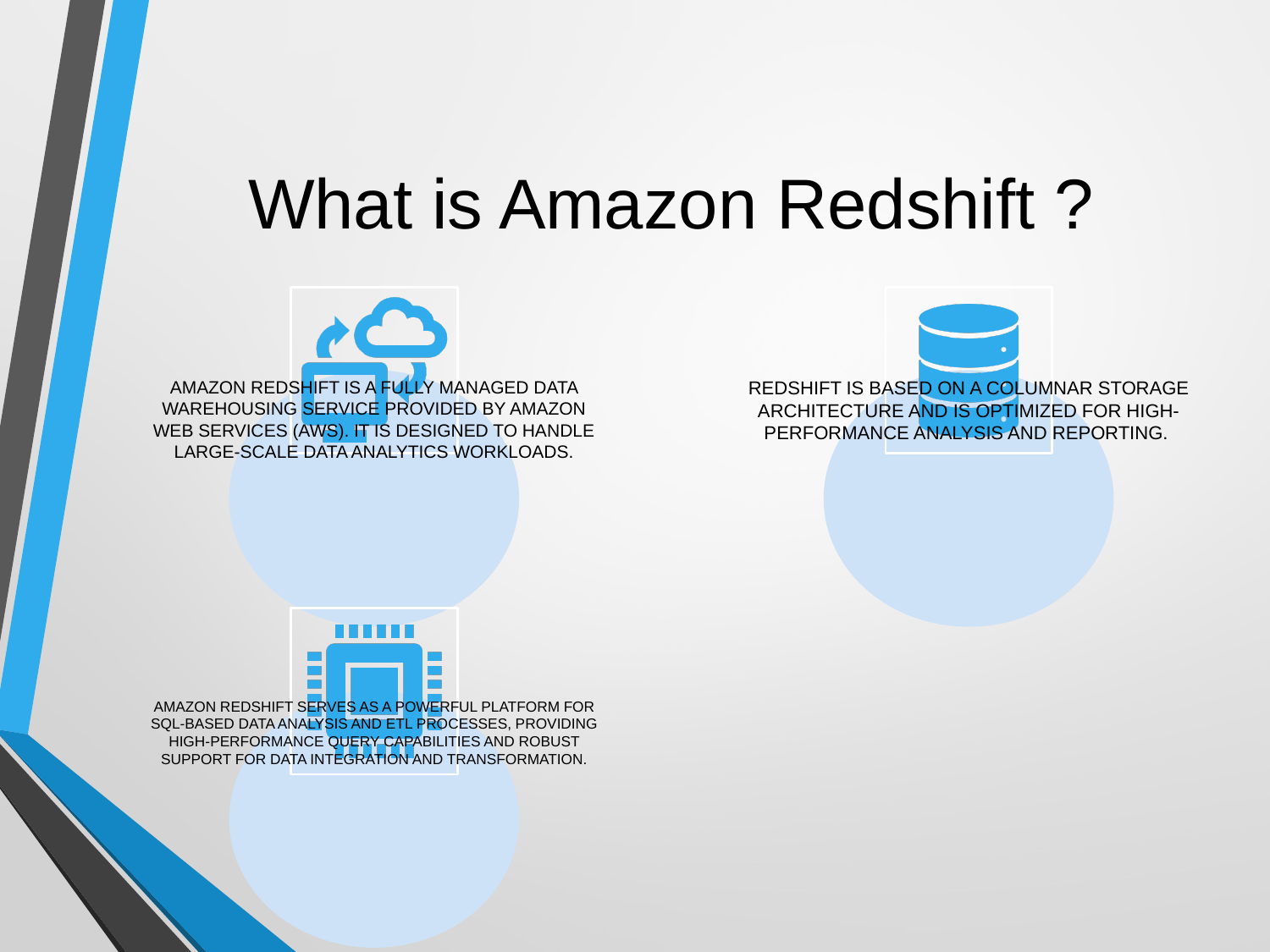

# What is Amazon Redshift ?
Amazon Redshift is a fully managed data warehousing service provided by Amazon Web Services (AWS). It is designed to handle large-scale data analytics workloads.
Redshift is based on a columnar storage architecture and is optimized for high-performance analysis and reporting.
Amazon Redshift serves as a powerful platform for SQL-based data analysis and ETL processes, providing high-performance query capabilities and robust support for data integration and transformation.